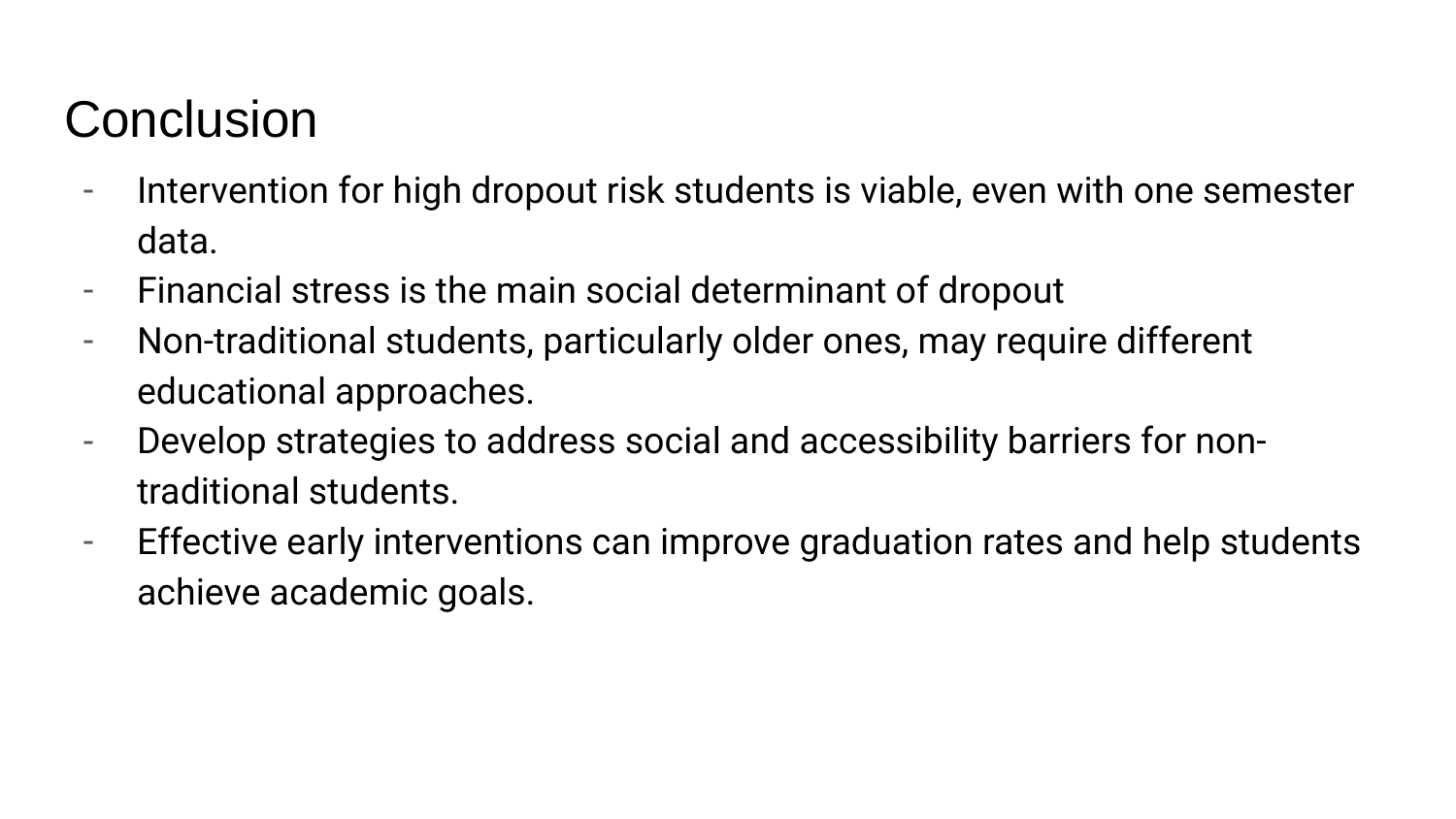

# Conclusion
Intervention for high dropout risk students is viable, even with one semester data.
Financial stress is the main social determinant of dropout
Non-traditional students, particularly older ones, may require different educational approaches.
Develop strategies to address social and accessibility barriers for non-traditional students.
Effective early interventions can improve graduation rates and help students achieve academic goals.